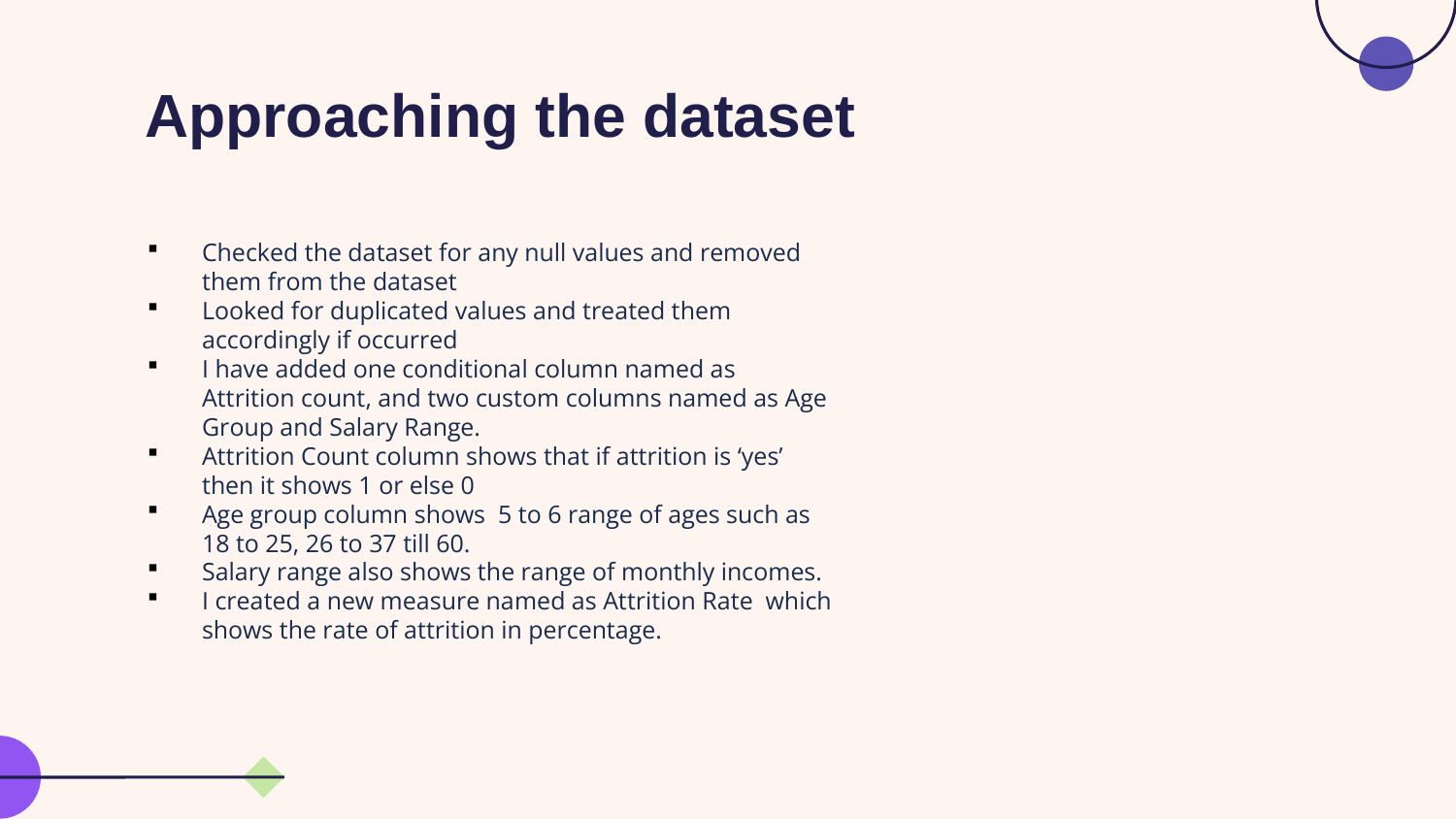

# Approaching the dataset
Checked the dataset for any null values and removed them from the dataset
Looked for duplicated values and treated them accordingly if occurred
I have added one conditional column named as Attrition count, and two custom columns named as Age Group and Salary Range.
Attrition Count column shows that if attrition is ‘yes’ then it shows 1 or else 0
Age group column shows  5 to 6 range of ages such as 18 to 25, 26 to 37 till 60.
Salary range also shows the range of monthly incomes.
I created a new measure named as Attrition Rate  which shows the rate of attrition in percentage.